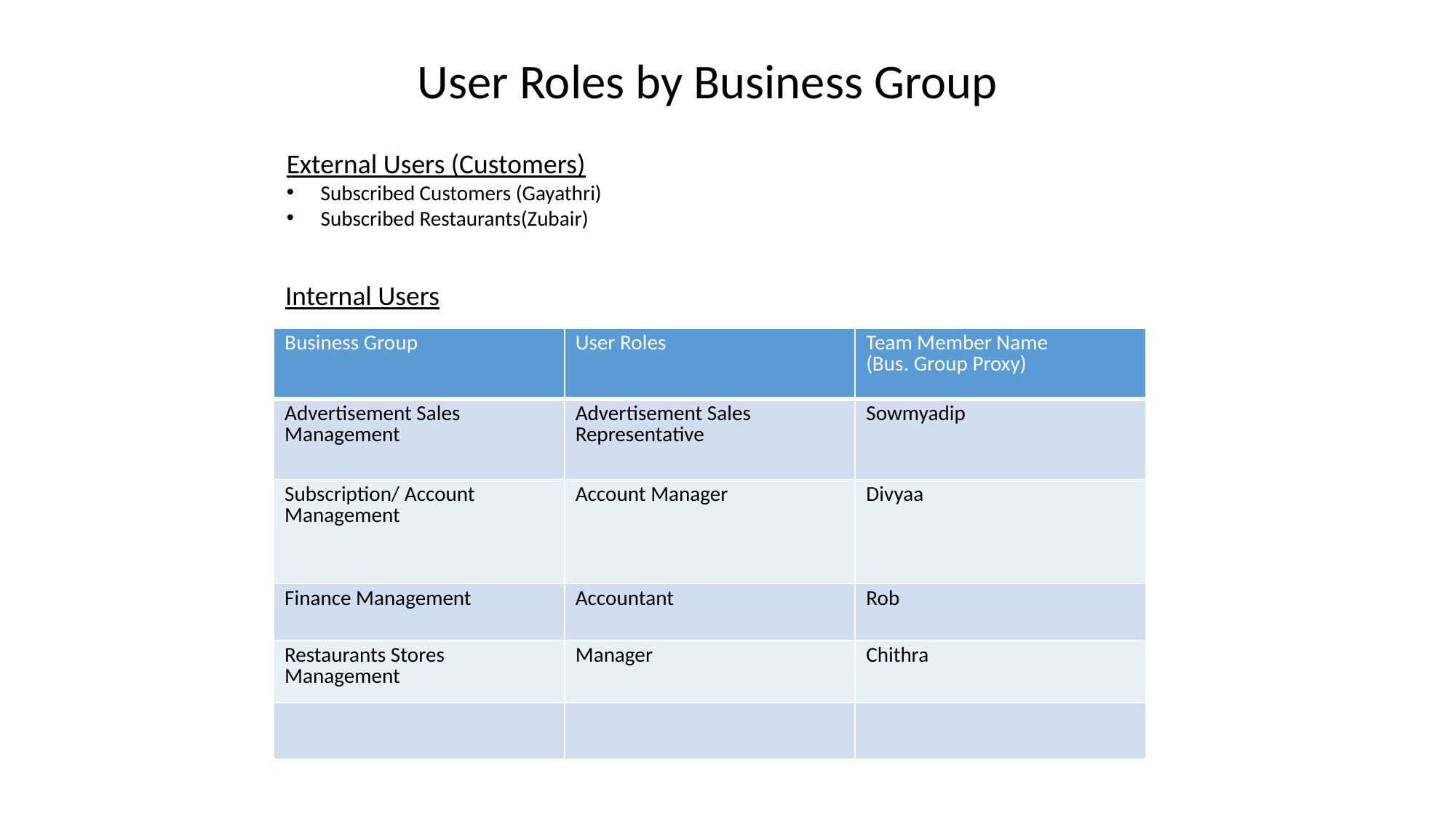

User Roles by Business Group
External Users (Customers)
Subscribed Customers (Gayathri)
Subscribed Restaurants(Zubair)
Internal Users
| Business Group | User Roles | Team Member Name (Bus. Group Proxy) |
| --- | --- | --- |
| Advertisement Sales Management | Advertisement Sales Representative | Sowmyadip |
| Subscription/ Account Management | Account Manager | Divyaa |
| Finance Management | Accountant | Rob |
| Restaurants Stores Management | Manager | Chithra |
|  |  |  |